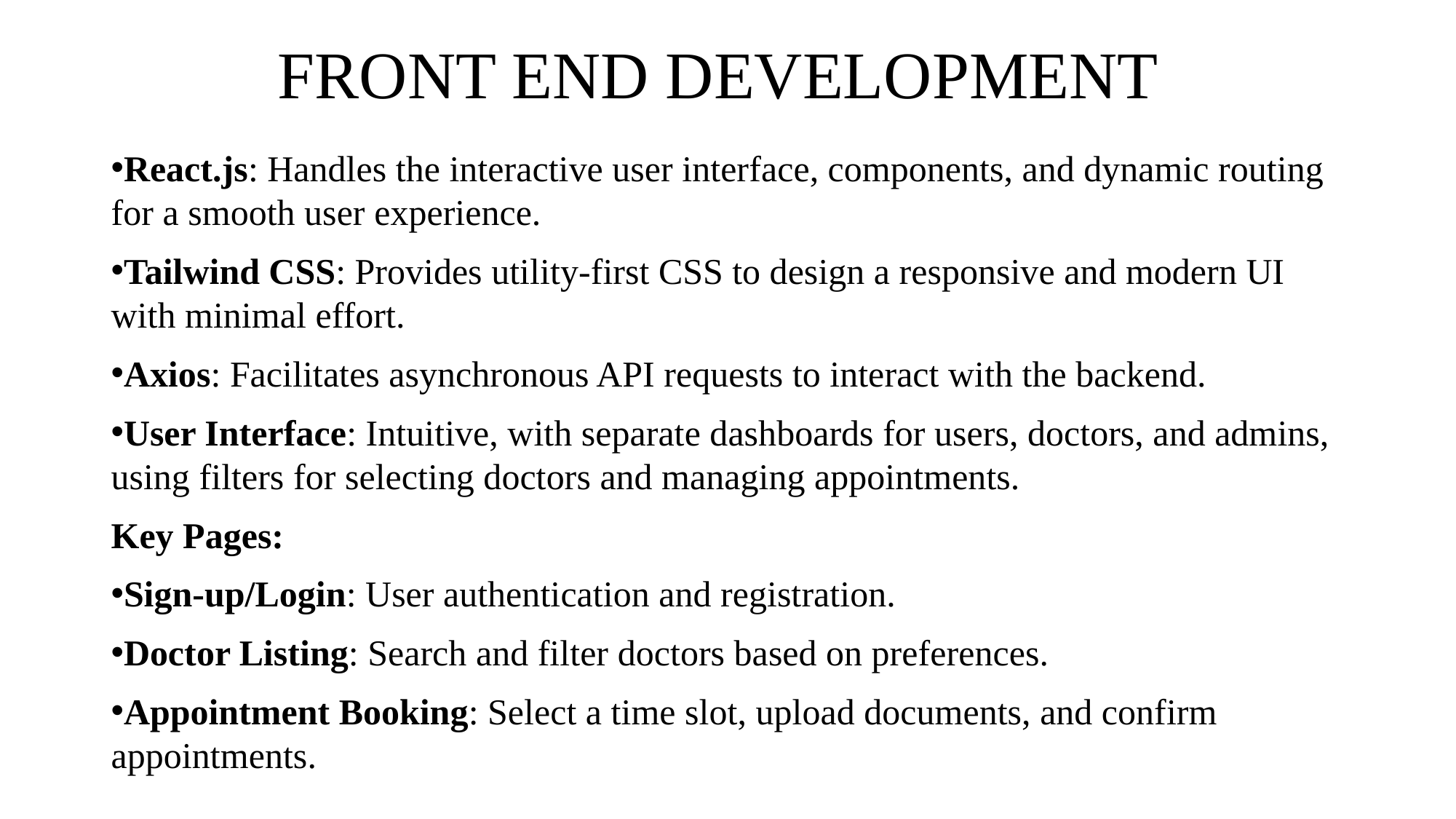

# FRONT END DEVELOPMENT
React.js: Handles the interactive user interface, components, and dynamic routing for a smooth user experience.
Tailwind CSS: Provides utility-first CSS to design a responsive and modern UI with minimal effort.
Axios: Facilitates asynchronous API requests to interact with the backend.
User Interface: Intuitive, with separate dashboards for users, doctors, and admins, using filters for selecting doctors and managing appointments.
Key Pages:
Sign-up/Login: User authentication and registration.
Doctor Listing: Search and filter doctors based on preferences.
Appointment Booking: Select a time slot, upload documents, and confirm appointments.